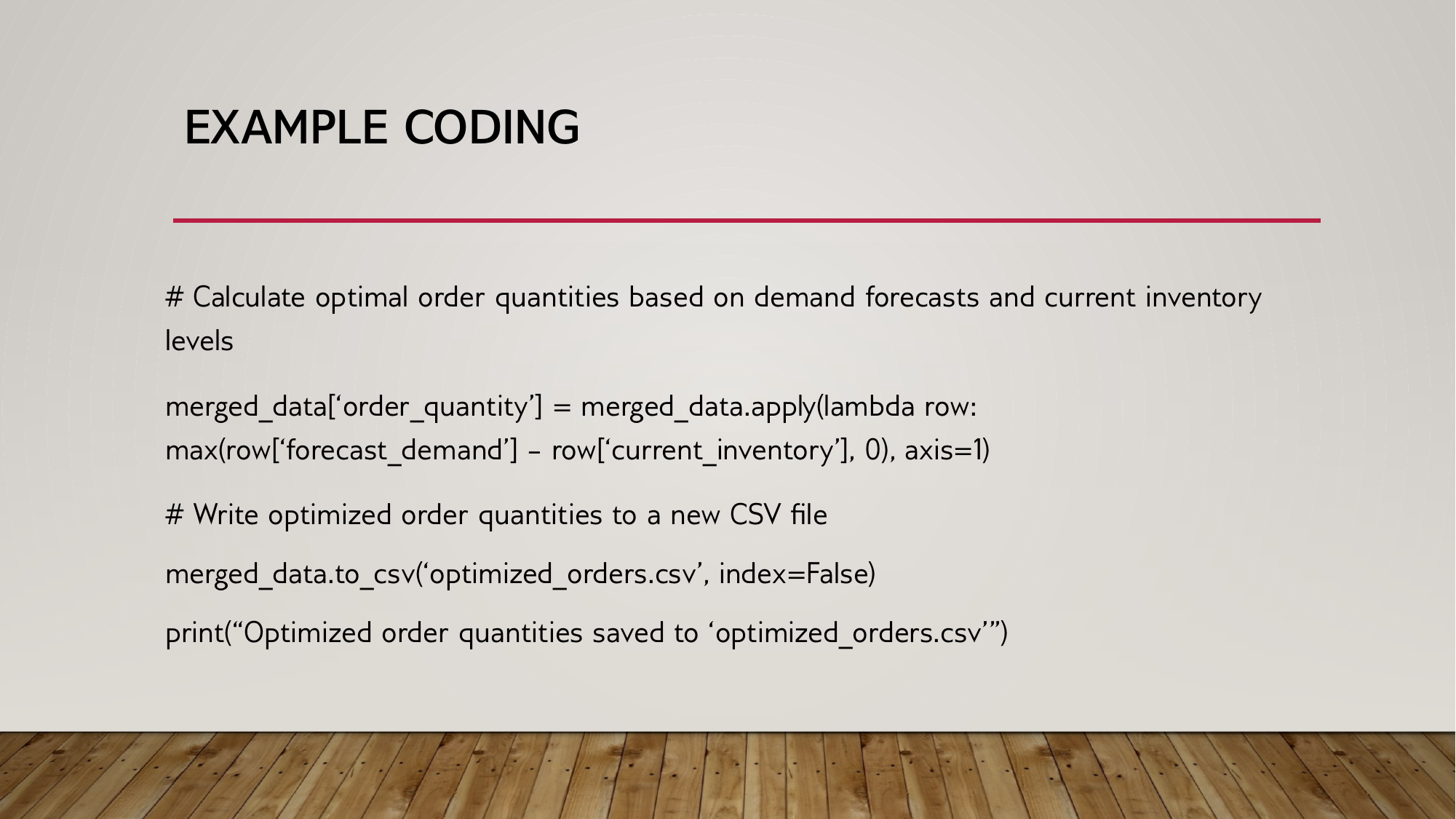

# Example Coding
# Calculate optimal order quantities based on demand forecasts and current inventory levels
merged_data[‘order_quantity’] = merged_data.apply(lambda row: max(row[‘forecast_demand’] – row[‘current_inventory’], 0), axis=1)
# Write optimized order quantities to a new CSV file
merged_data.to_csv(‘optimized_orders.csv’, index=False)
print(“Optimized order quantities saved to ‘optimized_orders.csv’”)